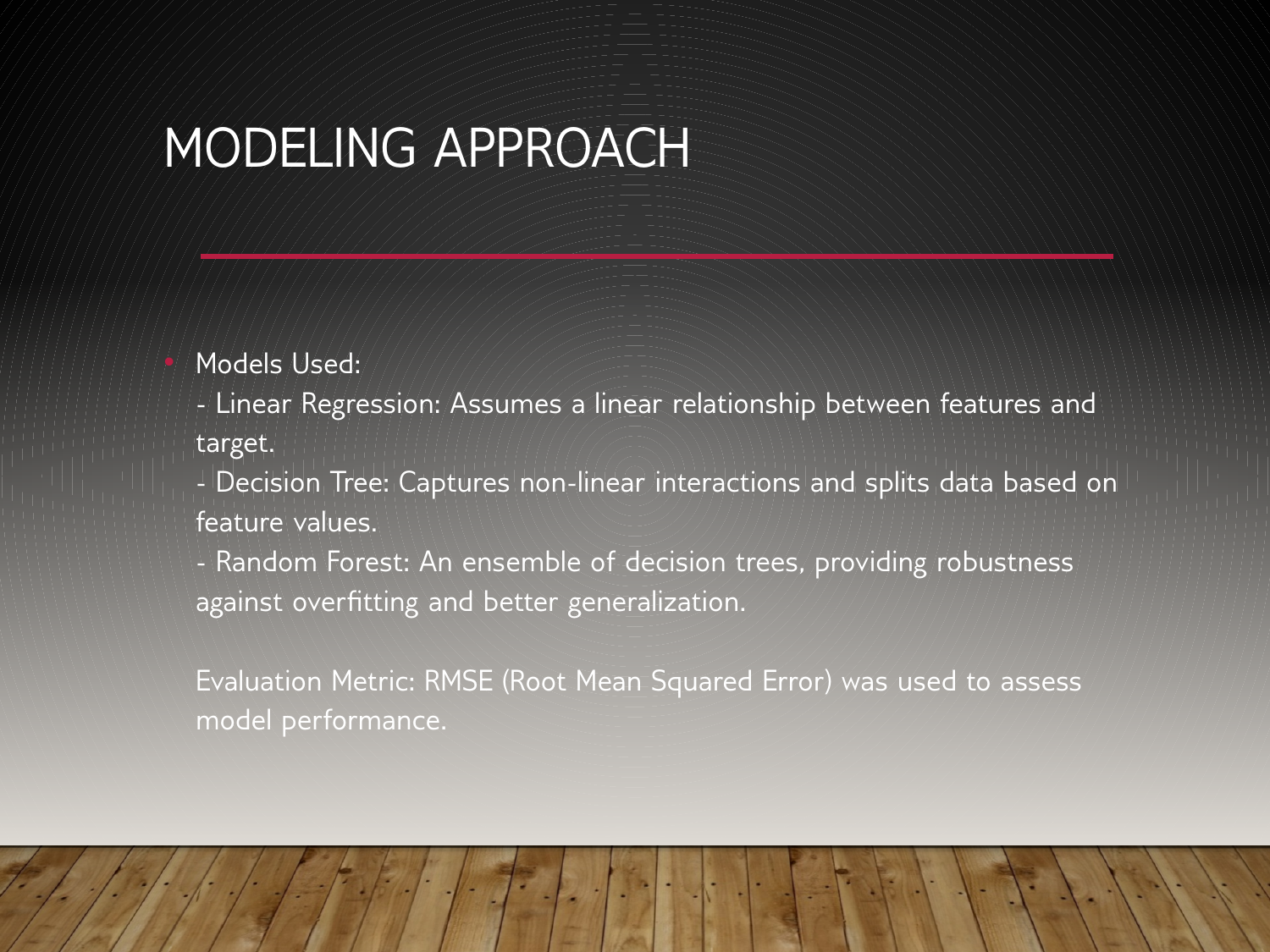

# Modeling Approach

Models Used:
- Linear Regression: Assumes a linear relationship between features and target.
- Decision Tree: Captures non-linear interactions and splits data based on feature values.
- Random Forest: An ensemble of decision trees, providing robustness against overfitting and better generalization.
Evaluation Metric: RMSE (Root Mean Squared Error) was used to assess model performance.